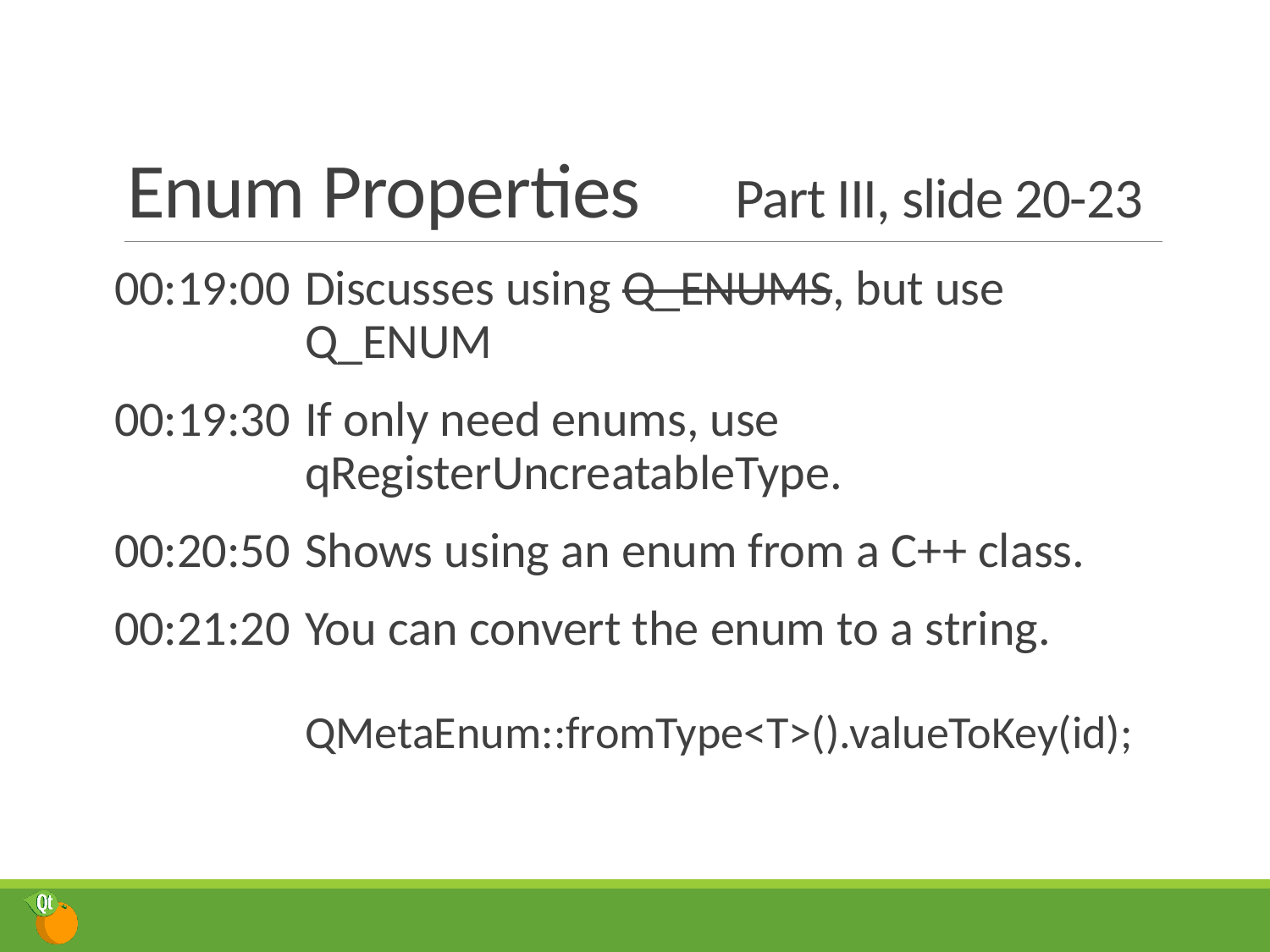

# Enum Properties	Part III, slide 20-23
00:19:00	Discusses using Q_ENUMS, but use Q_ENUM
00:19:30	If only need enums, use qRegisterUncreatableType.
00:20:50	Shows using an enum from a C++ class.
00:21:20	You can convert the enum to a string.
QMetaEnum::fromType<T>().valueToKey(id);